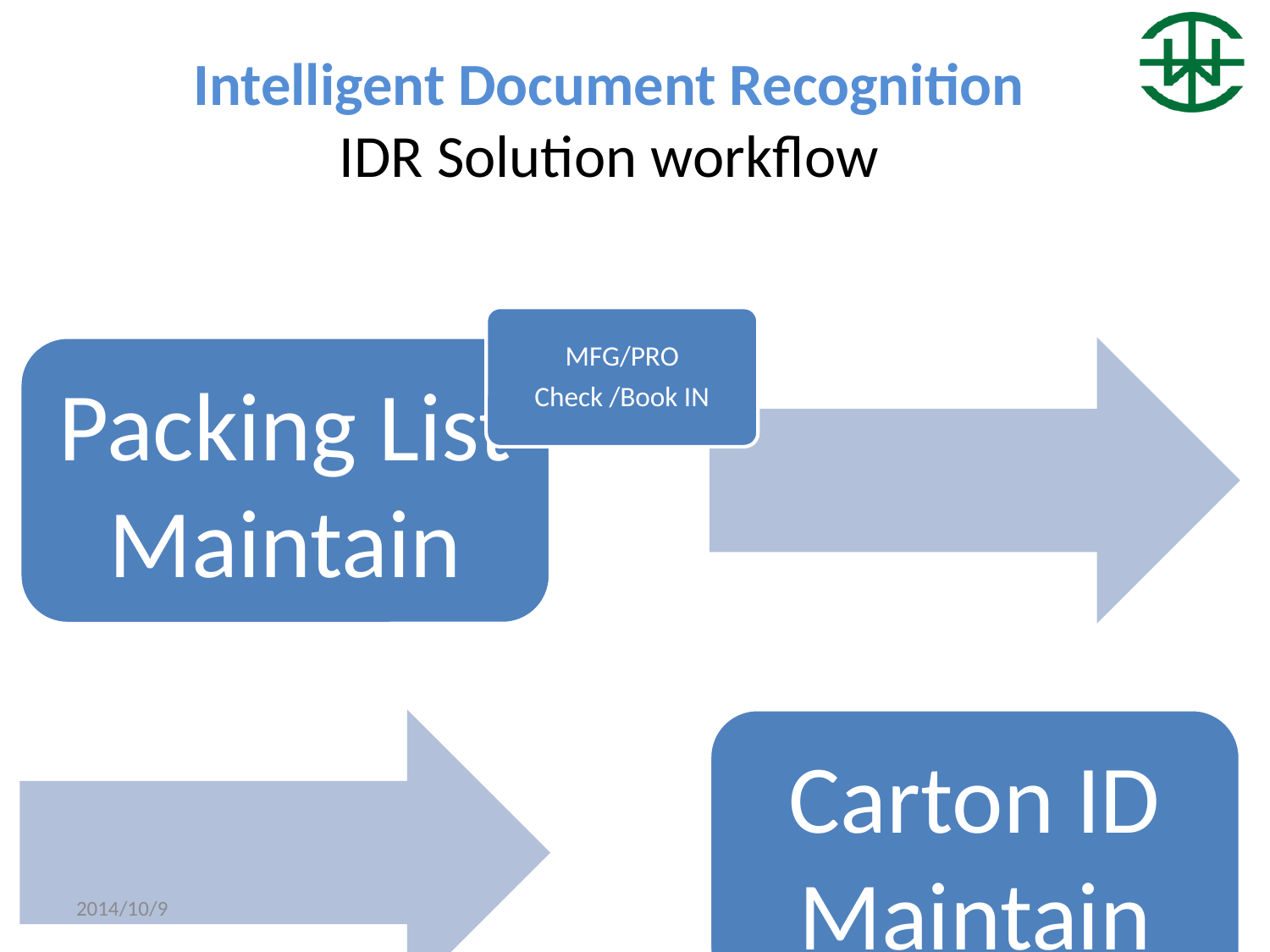

# Intelligent Document Recognition IDR Solution workflow

MFG/PRO
Check /Book IN
Packing List Maintain
Carton ID Maintain
2014/10/9
2